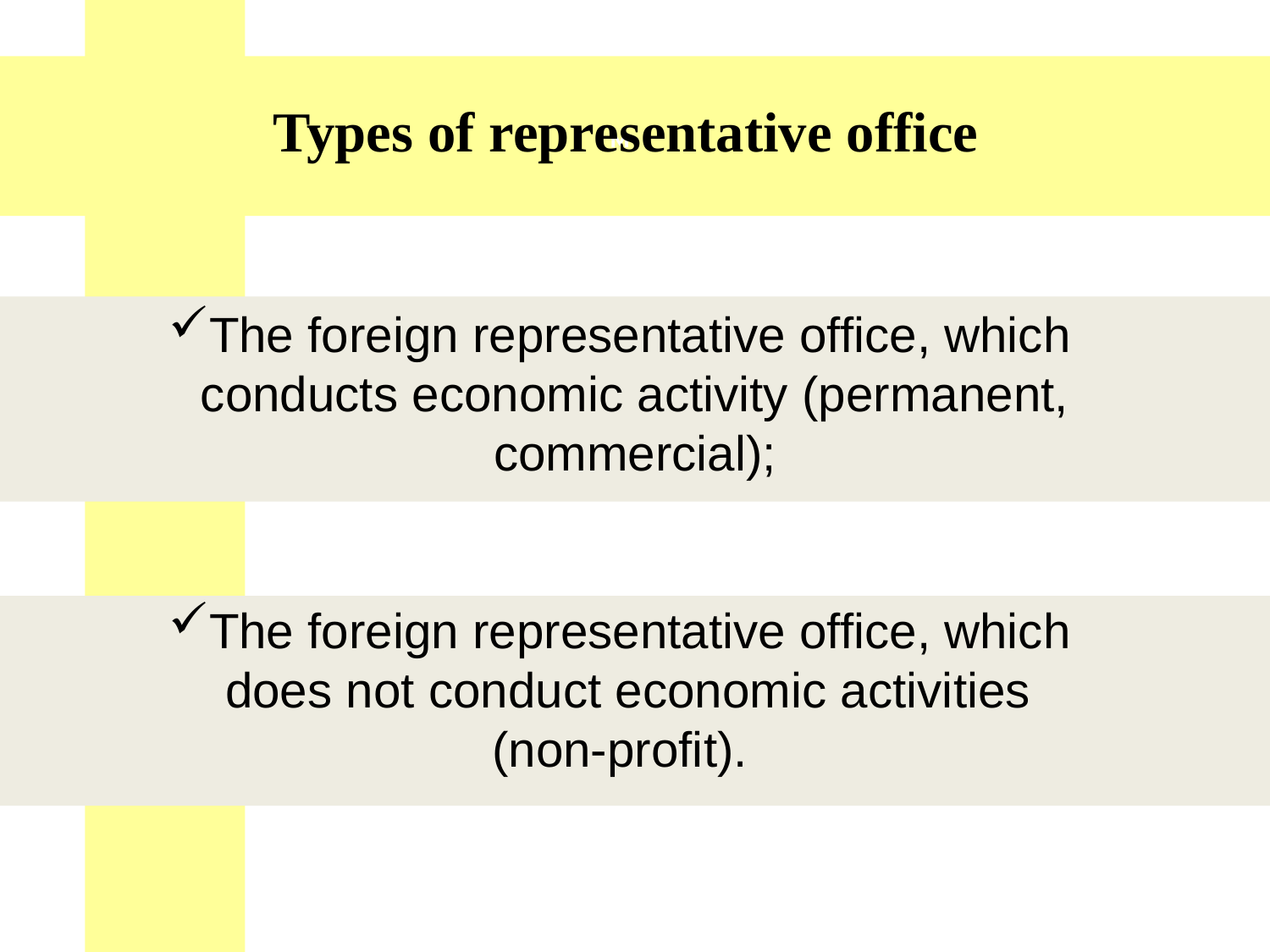

Types of representative office
м

The foreign representative office, which conducts economic activity (permanent, commercial);

The foreign representative office, which does not conduct economic activities
(non-profit).
м